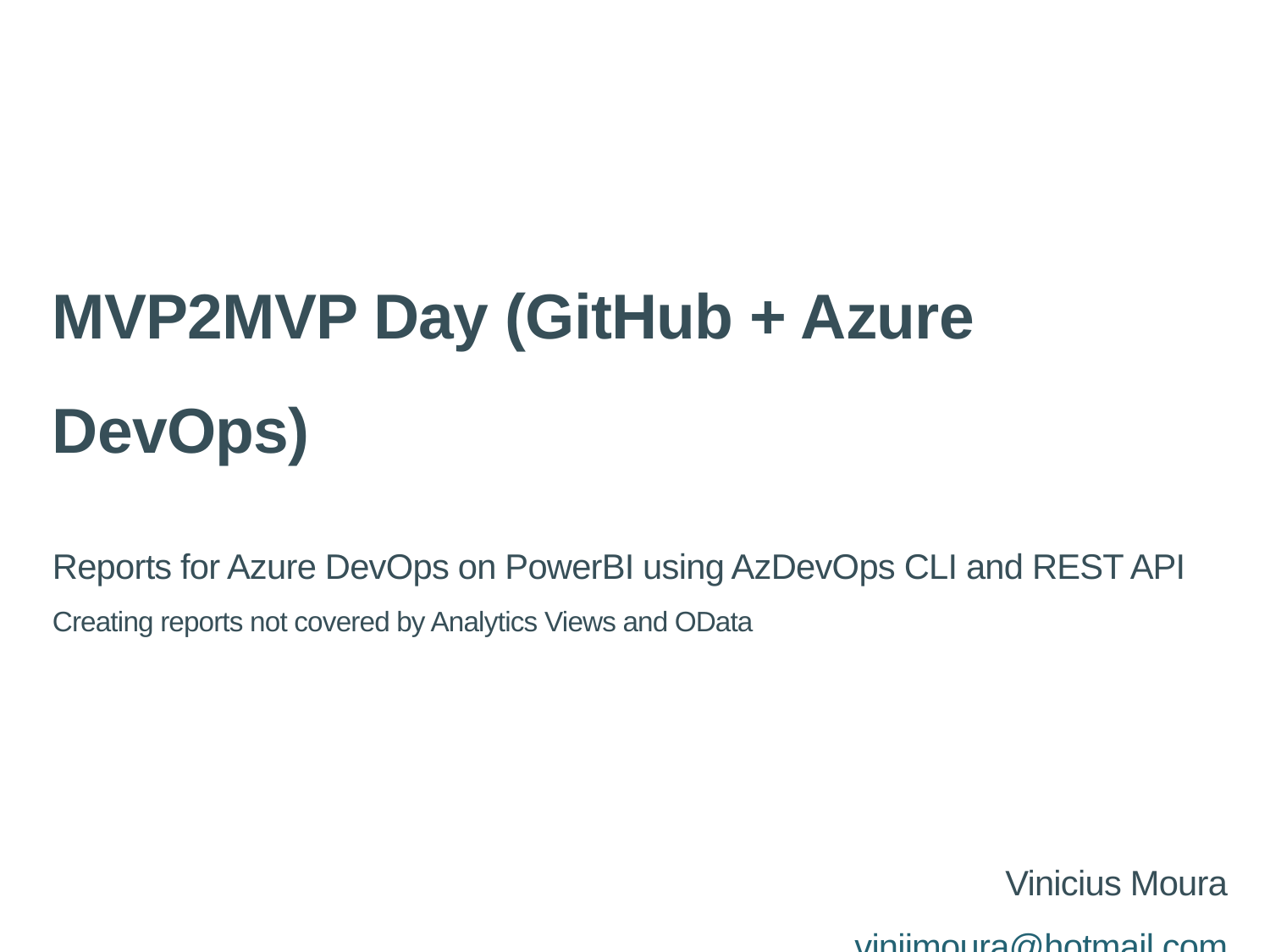

MVP2MVP Day (GitHub + Azure DevOps)

Reports for Azure DevOps on PowerBI using AzDevOps CLI and REST API
Creating reports not covered by Analytics Views and OData

Vinicius Moura
vinijmoura@hotmail.com
bit.ly/azuredevopssprints